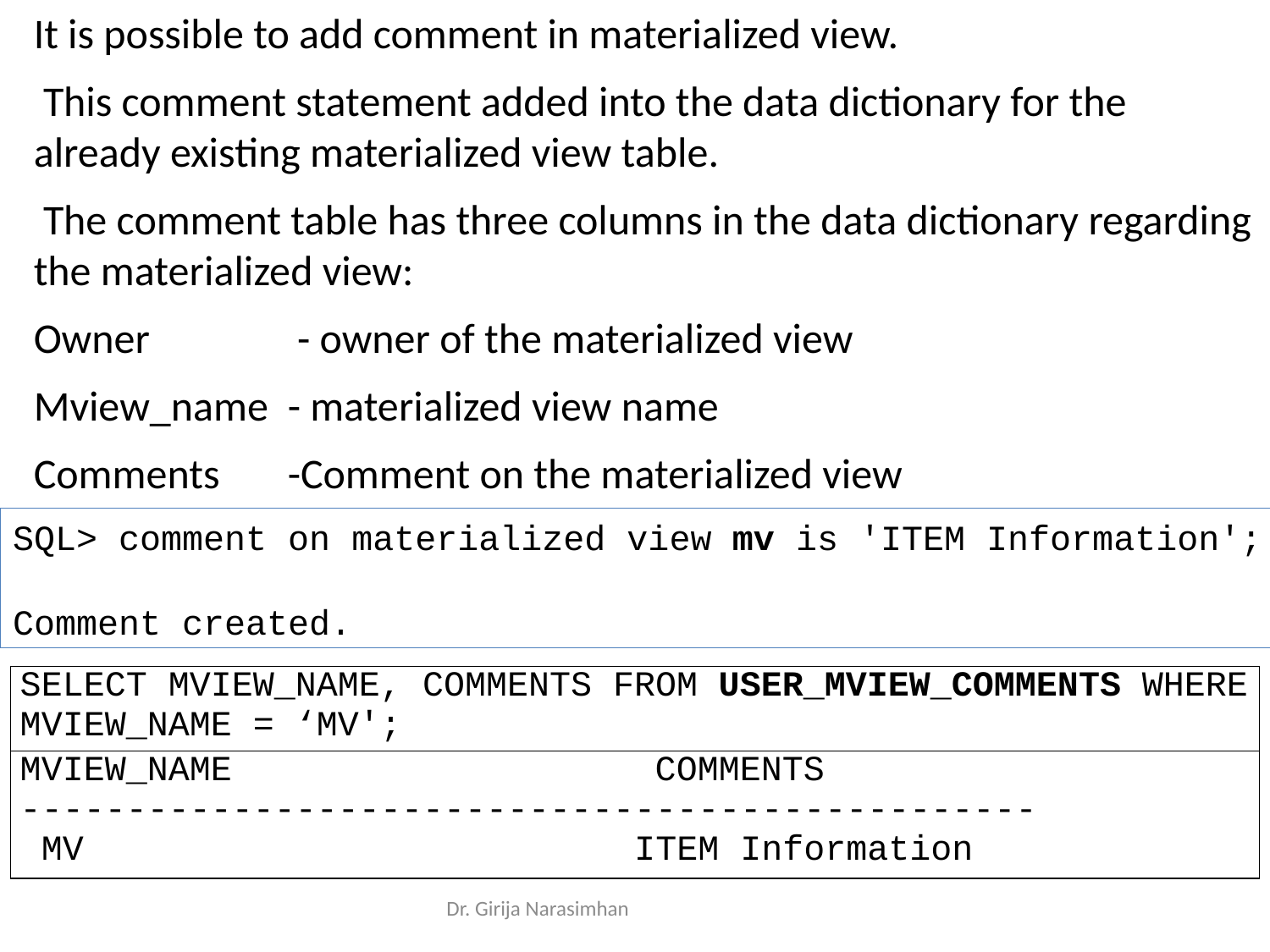

It is possible to add comment in materialized view.

 This comment statement added into the data dictionary for the already existing materialized view table.

 The comment table has three columns in the data dictionary regarding the materialized view:

Owner		 - owner of the materialized view

Mview_name	- materialized view name

Comments	-Comment on the materialized view
SQL> comment on materialized view mv is 'ITEM Information';

Comment created.
| SELECT MVIEW\_NAME, COMMENTS FROM USER\_MVIEW\_COMMENTS WHERE MVIEW\_NAME = ‘MV'; |
| --- |
| MVIEW\_NAME COMMENTS ------------------------------------------------ MV ITEM Information |
Dr. Girija Narasimhan